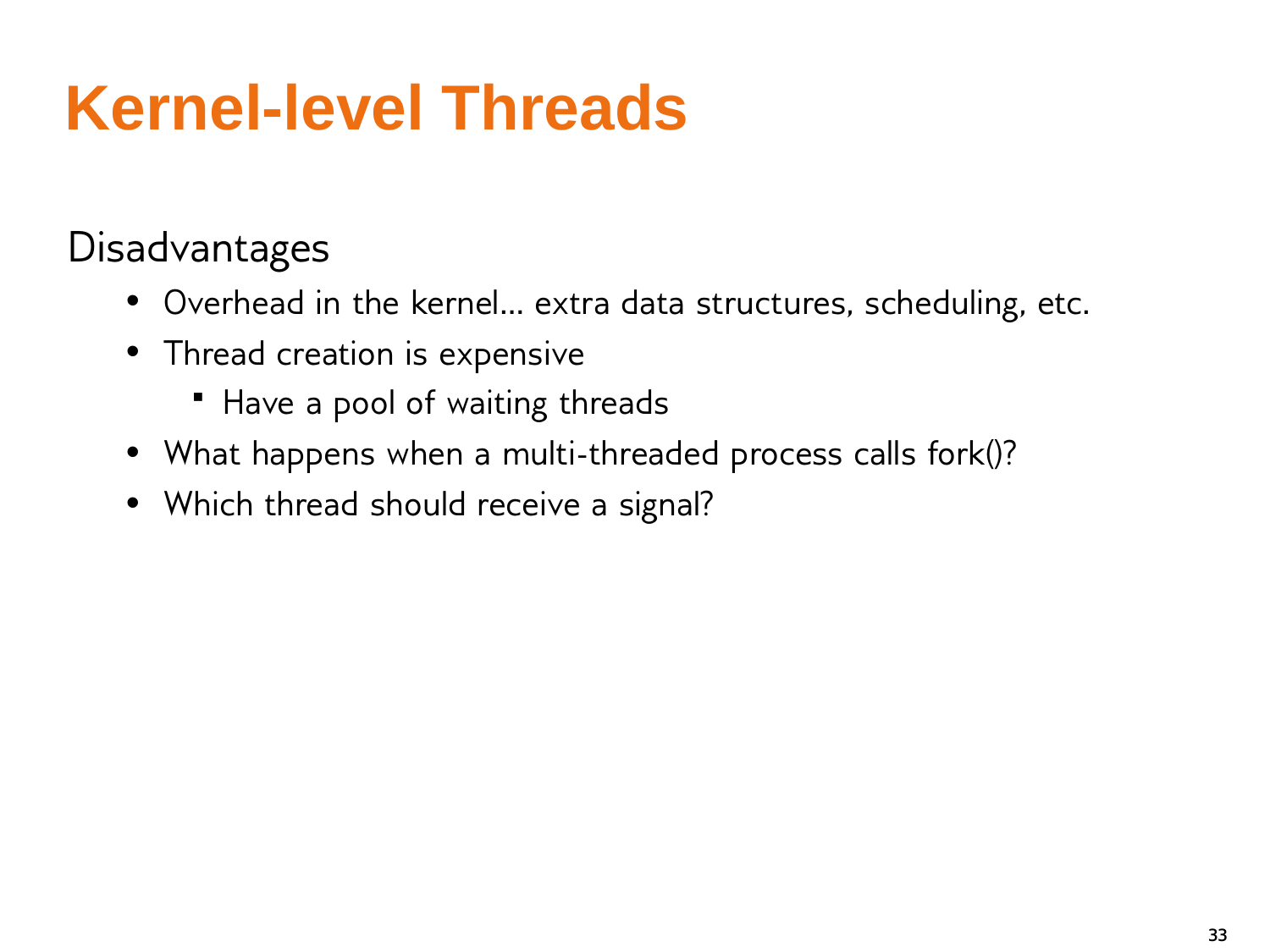

# Kernel-level Threads
Disadvantages
Overhead in the kernel… extra data structures, scheduling, etc.
Thread creation is expensive
Have a pool of waiting threads
What happens when a multi-threaded process calls fork()?
Which thread should receive a signal?